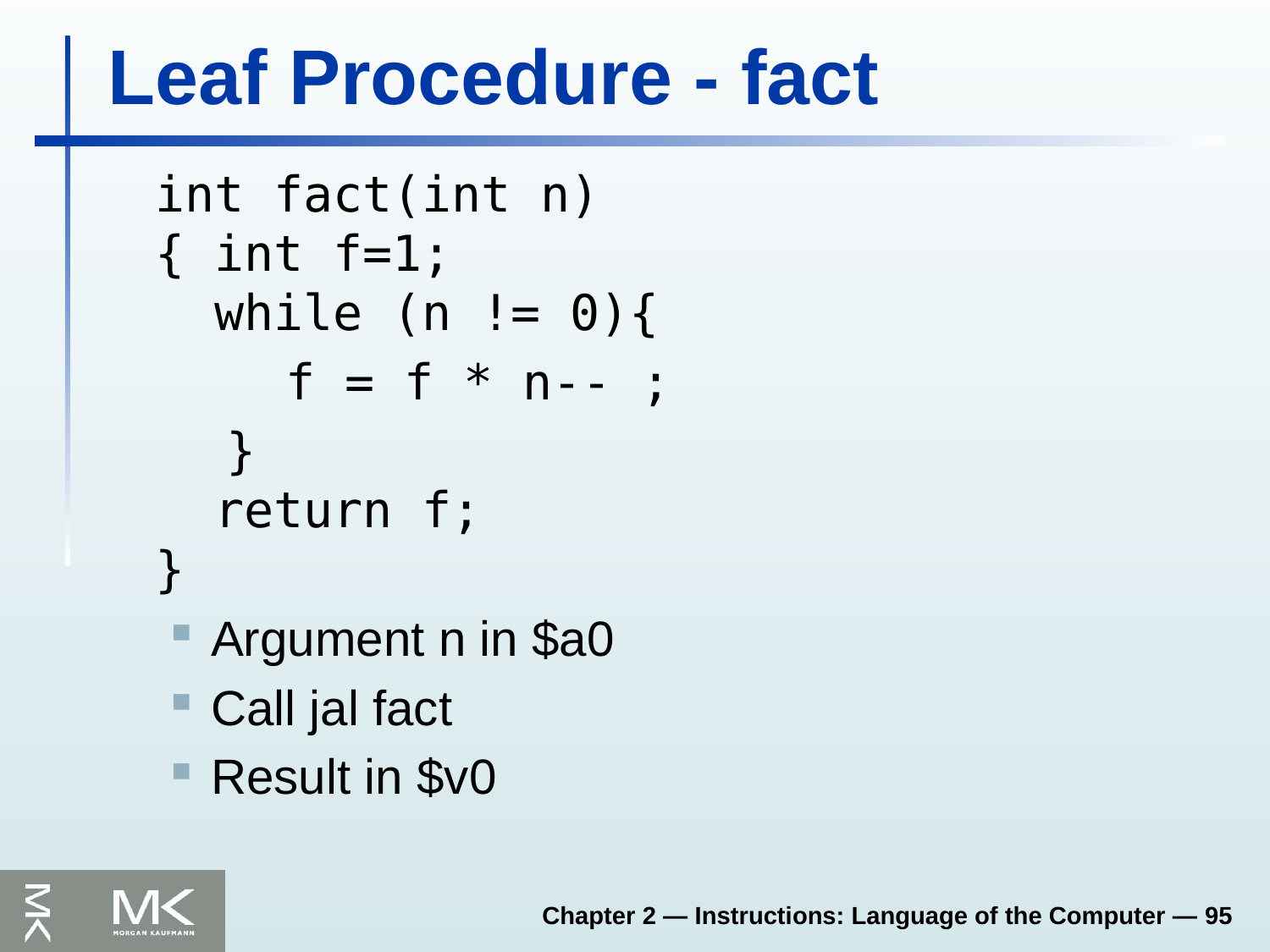

# Leaf Procedure - fact
	int fact(int n)
{ int f=1;
  while (n != 0){
      f = f * n-- ;
    }
  return f;
}
Argument n in $a0
Call jal fact
Result in $v0
Chapter 2 — Instructions: Language of the Computer — 95